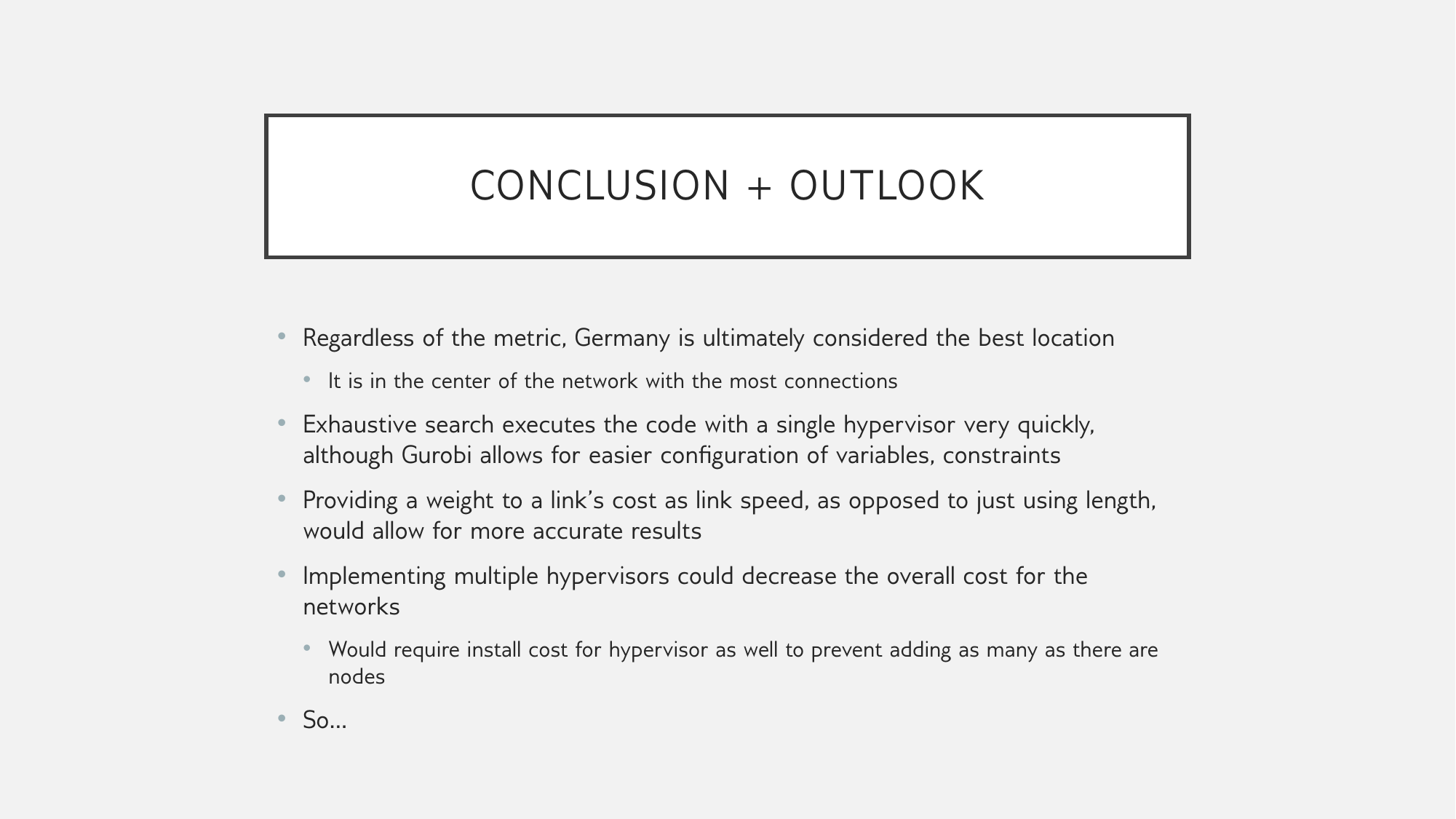

# Conclusion + Outlook
Regardless of the metric, Germany is ultimately considered the best location
It is in the center of the network with the most connections
Exhaustive search executes the code with a single hypervisor very quickly, although Gurobi allows for easier configuration of variables, constraints
Providing a weight to a link’s cost as link speed, as opposed to just using length, would allow for more accurate results
Implementing multiple hypervisors could decrease the overall cost for the networks
Would require install cost for hypervisor as well to prevent adding as many as there are nodes
So...